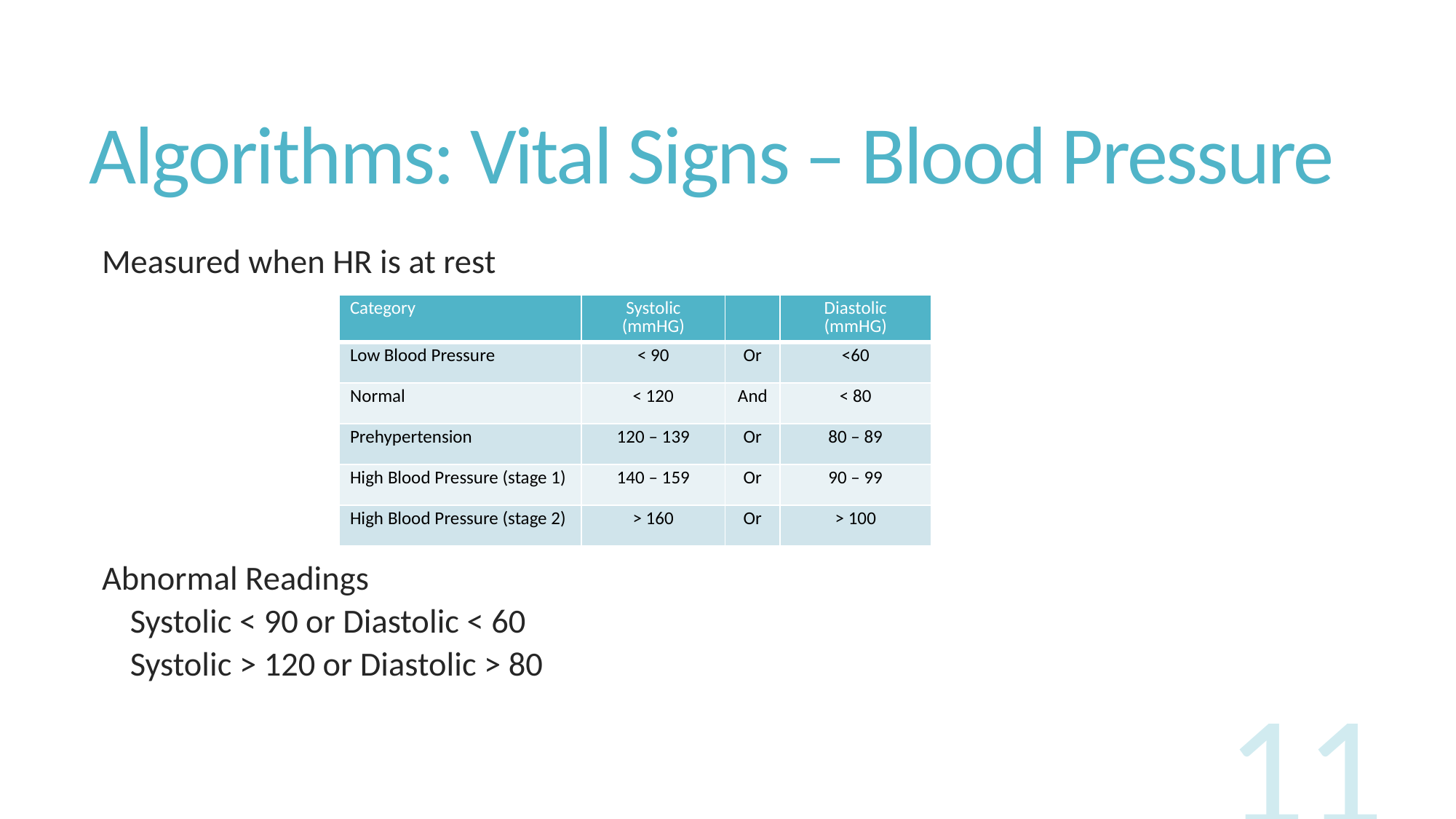

# Algorithms: Vital Signs – Blood Pressure
Measured when HR is at rest

Abnormal Readings
Systolic < 90 or Diastolic < 60
Systolic > 120 or Diastolic > 80

| Category | Systolic (mmHG) |  | Diastolic (mmHG) |
| --- | --- | --- | --- |
| Low Blood Pressure | < 90 | Or | <60 |
| Normal | < 120 | And | < 80 |
| Prehypertension | 120 – 139 | Or | 80 – 89 |
| High Blood Pressure (stage 1) | 140 – 159 | Or | 90 – 99 |
| High Blood Pressure (stage 2) | > 160 | Or | > 100 |
11